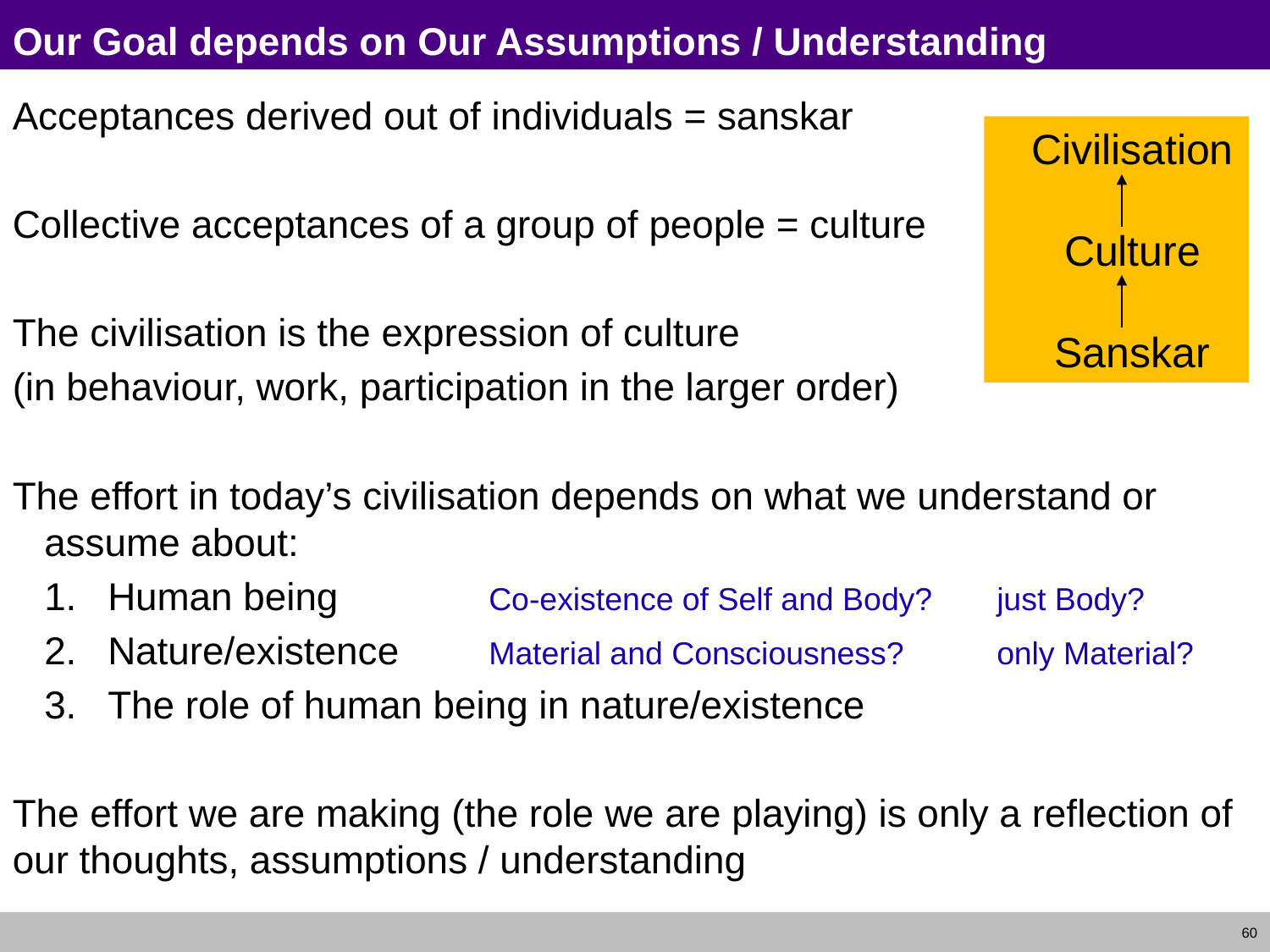

# Our Goal depends on Our Assumptions / Understanding
Acceptances derived out of individuals = sanskar

Collective acceptances of a group of people = culture

The civilisation is the expression of culture
(in behaviour, work, participation in the larger order)

The effort in today’s civilisation depends on what we understand or assume about:
Human being		Co-existence of Self and Body?	just Body?
Nature/existence	Material and Consciousness?	only Material?
The role of human being in nature/existence

The effort we are making (the role we are playing) is only a reflection of our thoughts, assumptions / understanding
Civilisation

Culture

Sanskar